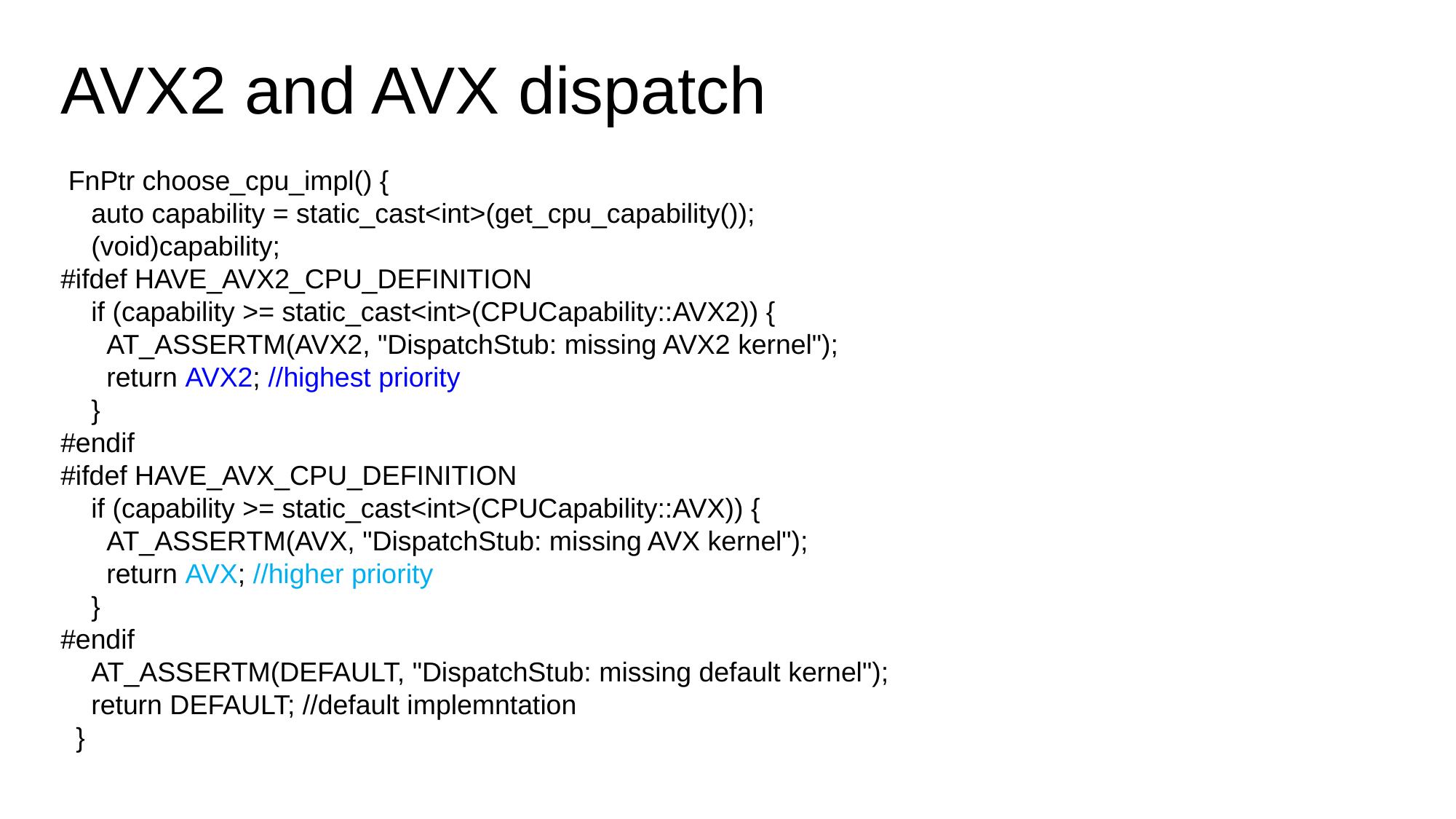

# AVX2 and AVX dispatch
 FnPtr choose_cpu_impl() {
    auto capability = static_cast<int>(get_cpu_capability());
    (void)capability;
#ifdef HAVE_AVX2_CPU_DEFINITION
    if (capability >= static_cast<int>(CPUCapability::AVX2)) {
      AT_ASSERTM(AVX2, "DispatchStub: missing AVX2 kernel");
      return AVX2; //highest priority
    }
#endif
#ifdef HAVE_AVX_CPU_DEFINITION
    if (capability >= static_cast<int>(CPUCapability::AVX)) {
      AT_ASSERTM(AVX, "DispatchStub: missing AVX kernel");
      return AVX; //higher priority
    }
#endif
    AT_ASSERTM(DEFAULT, "DispatchStub: missing default kernel");
    return DEFAULT; //default implemntation
  }